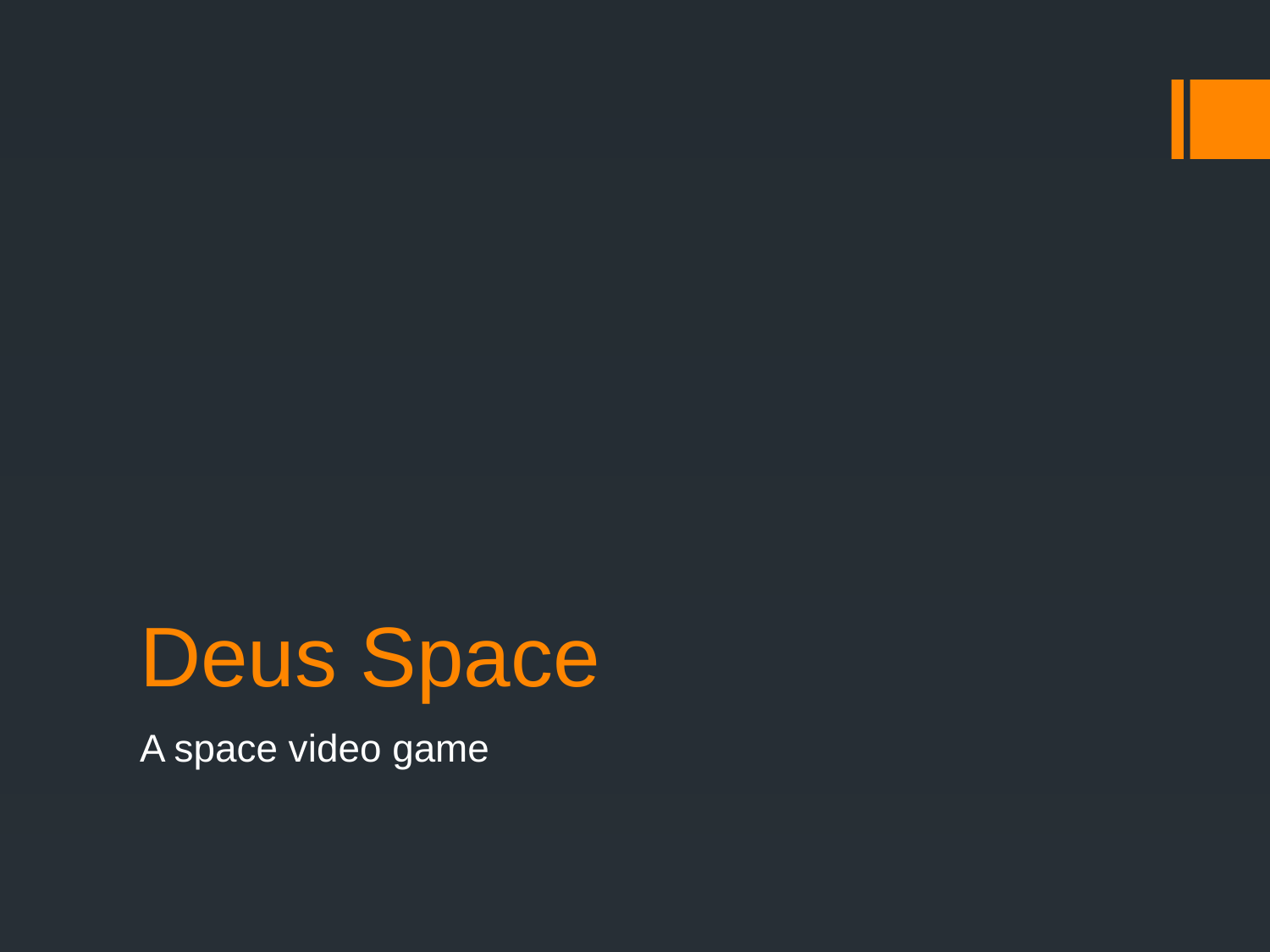

# Deus Space
A space video game